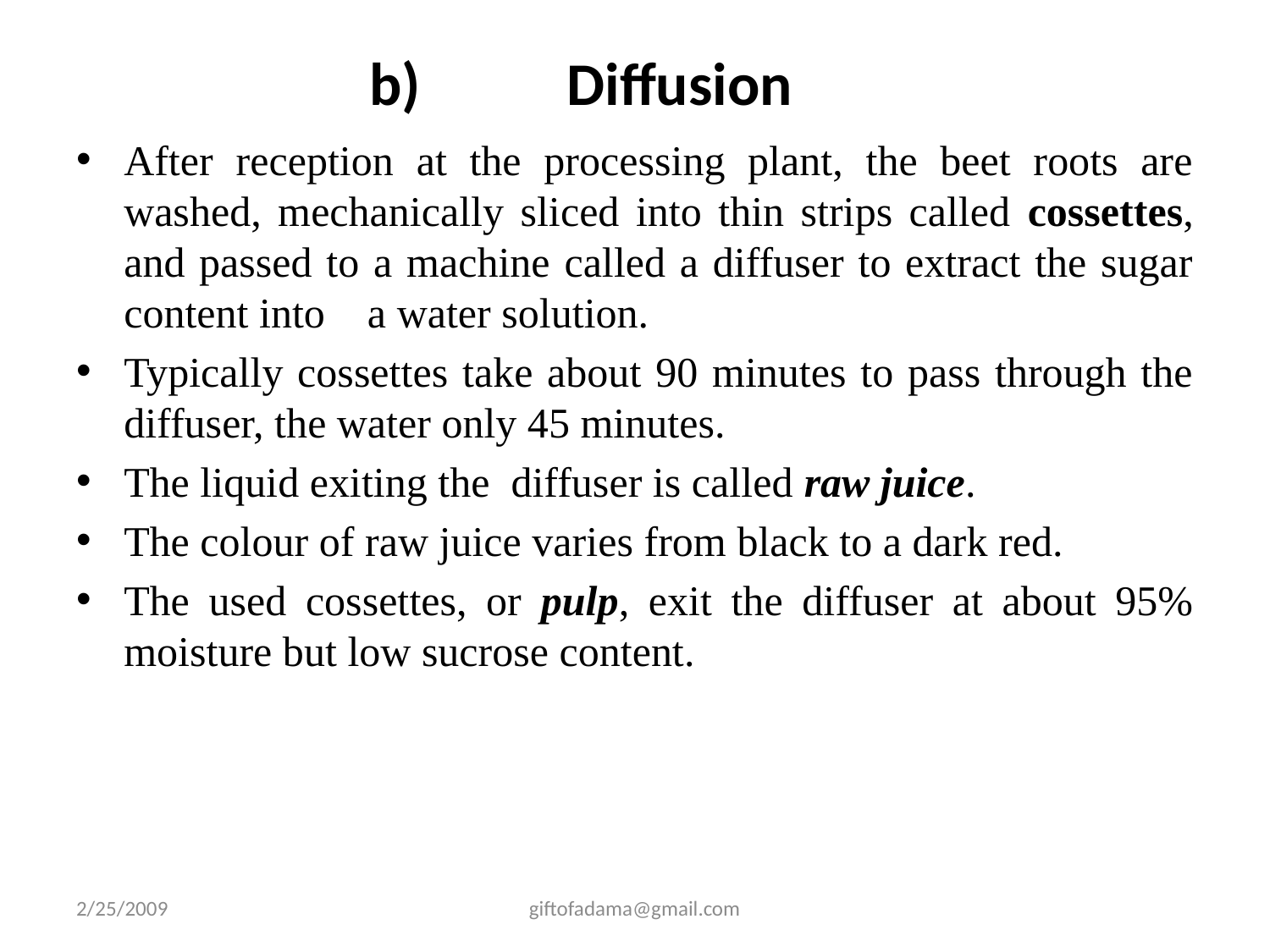

# Diffusion
After reception at the processing plant, the beet roots are washed, mechanically sliced into thin strips called cossettes, and passed to a machine called a diffuser to extract the sugar content into    a water solution.
Typically cossettes take about 90 minutes to pass through the diffuser, the water only 45 minutes.
The liquid exiting the  diffuser is called raw juice.
The colour of raw juice varies from black to a dark red.
The used cossettes, or pulp, exit the diffuser at about 95% moisture but low sucrose content.

2/25/2009
giftofadama@gmail.com